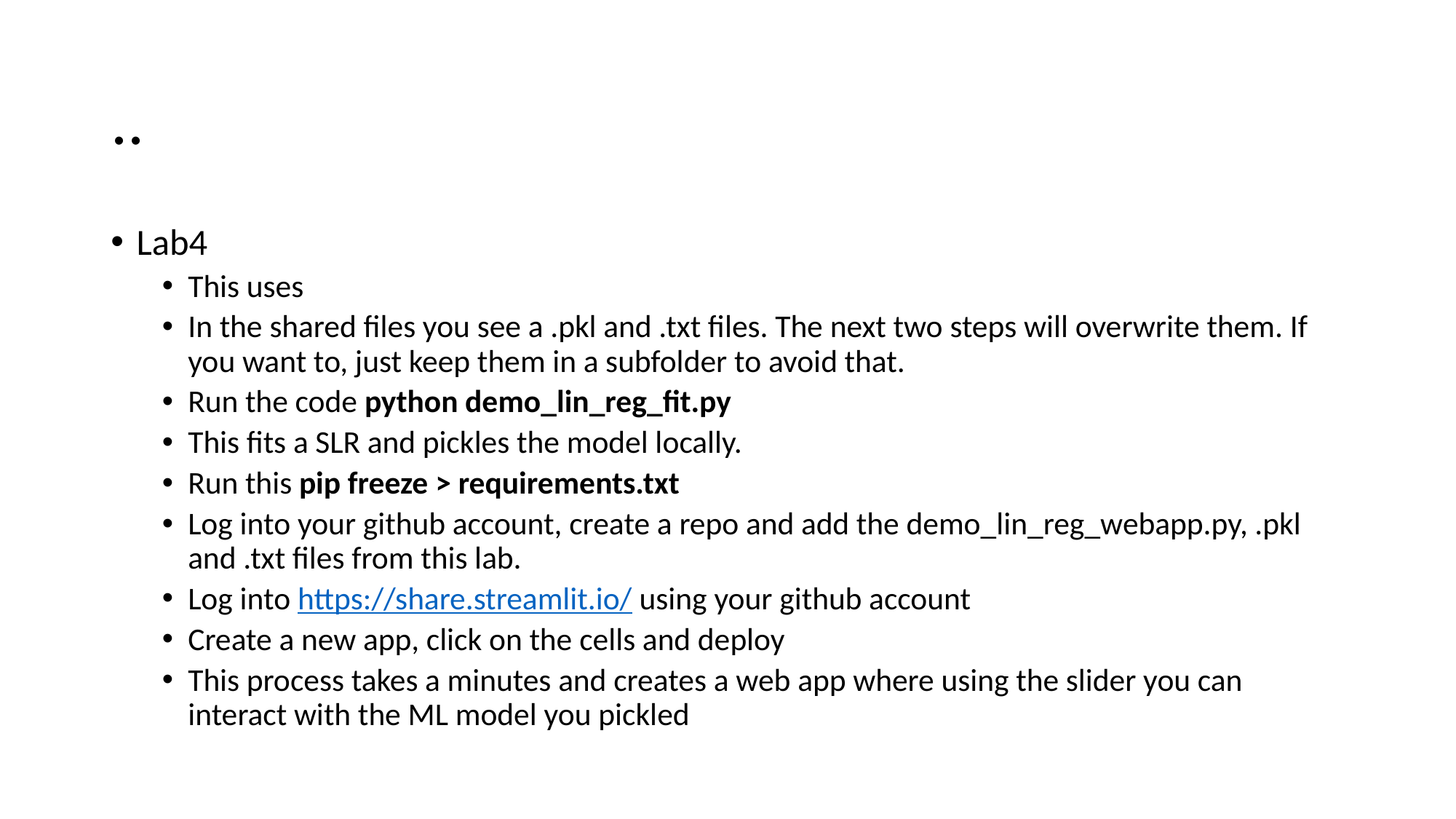

# ..
Lab4
This uses
In the shared files you see a .pkl and .txt files. The next two steps will overwrite them. If you want to, just keep them in a subfolder to avoid that.
Run the code python demo_lin_reg_fit.py
This fits a SLR and pickles the model locally.
Run this pip freeze > requirements.txt
Log into your github account, create a repo and add the demo_lin_reg_webapp.py, .pkl and .txt files from this lab.
Log into https://share.streamlit.io/ using your github account
Create a new app, click on the cells and deploy
This process takes a minutes and creates a web app where using the slider you can interact with the ML model you pickled